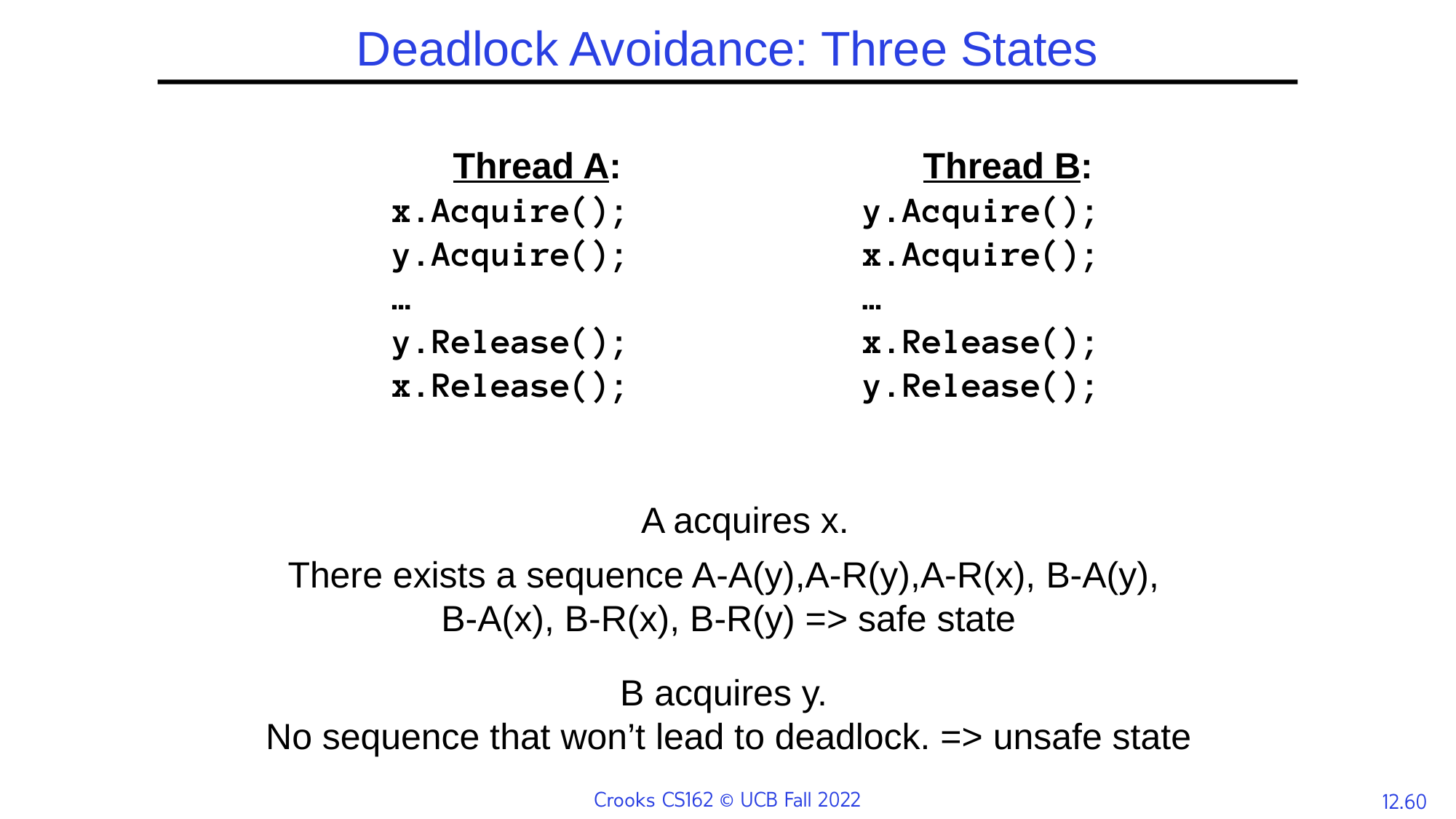

# Deadlock Avoidance: Three States
Thread A:
x.Acquire();
y.Acquire();
…
y.Release();
x.Release();
Thread B:
y.Acquire();
x.Acquire();
…
x.Release();
y.Release();
A acquires x.
There exists a sequence A-A(y),A-R(y),A-R(x), B-A(y),
B-A(x), B-R(x), B-R(y) => safe state
B acquires y.
No sequence that won’t lead to deadlock. => unsafe state